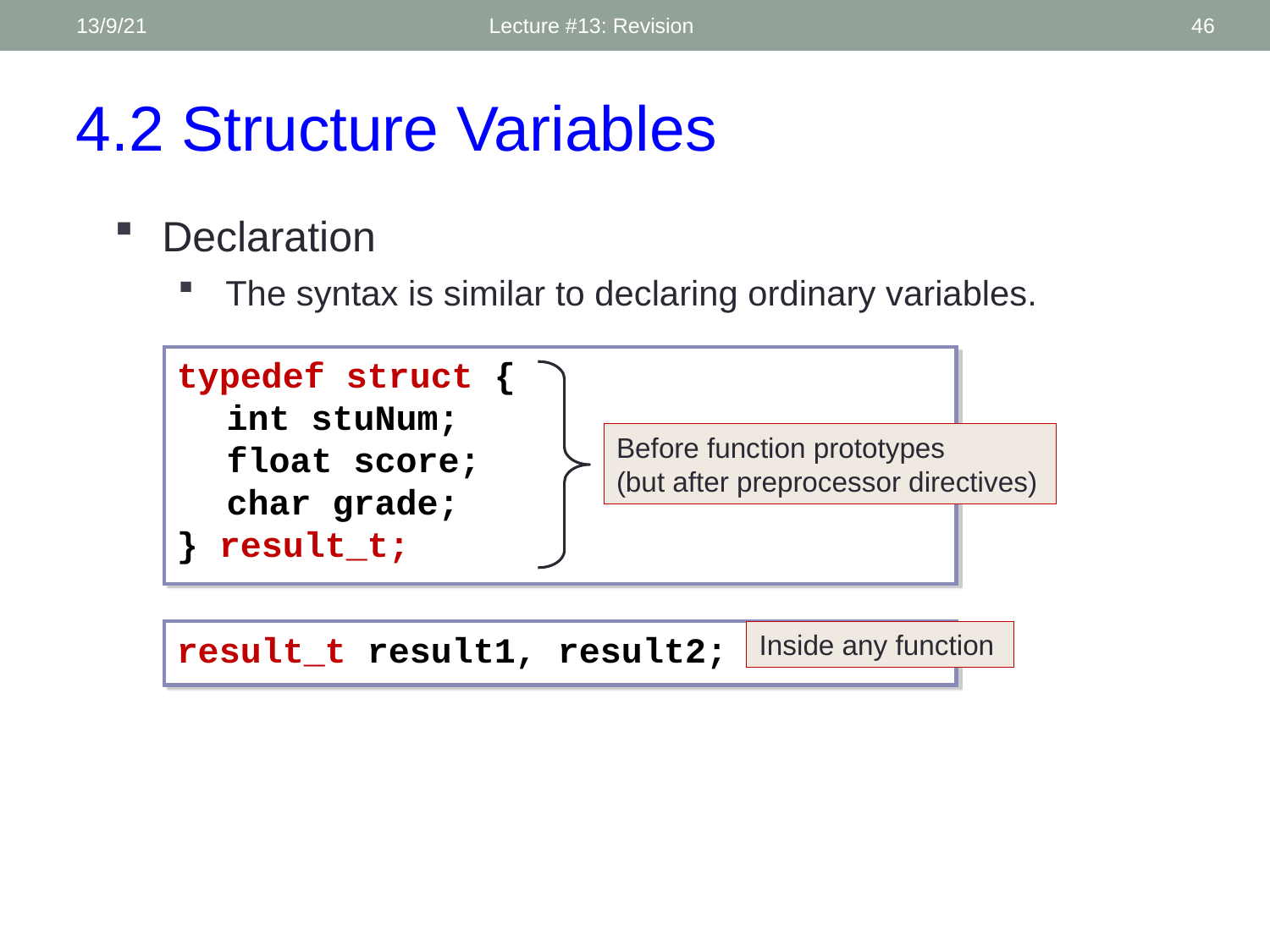

13/9/21
Lecture #13: Revision
46
4.2 Structure Variables
Declaration
The syntax is similar to declaring ordinary variables.
typedef struct {
	int stuNum;
	float score;
	char grade;
} result_t;

Before function prototypes
(but after preprocessor directives)
result_t result1, result2;
Inside any function